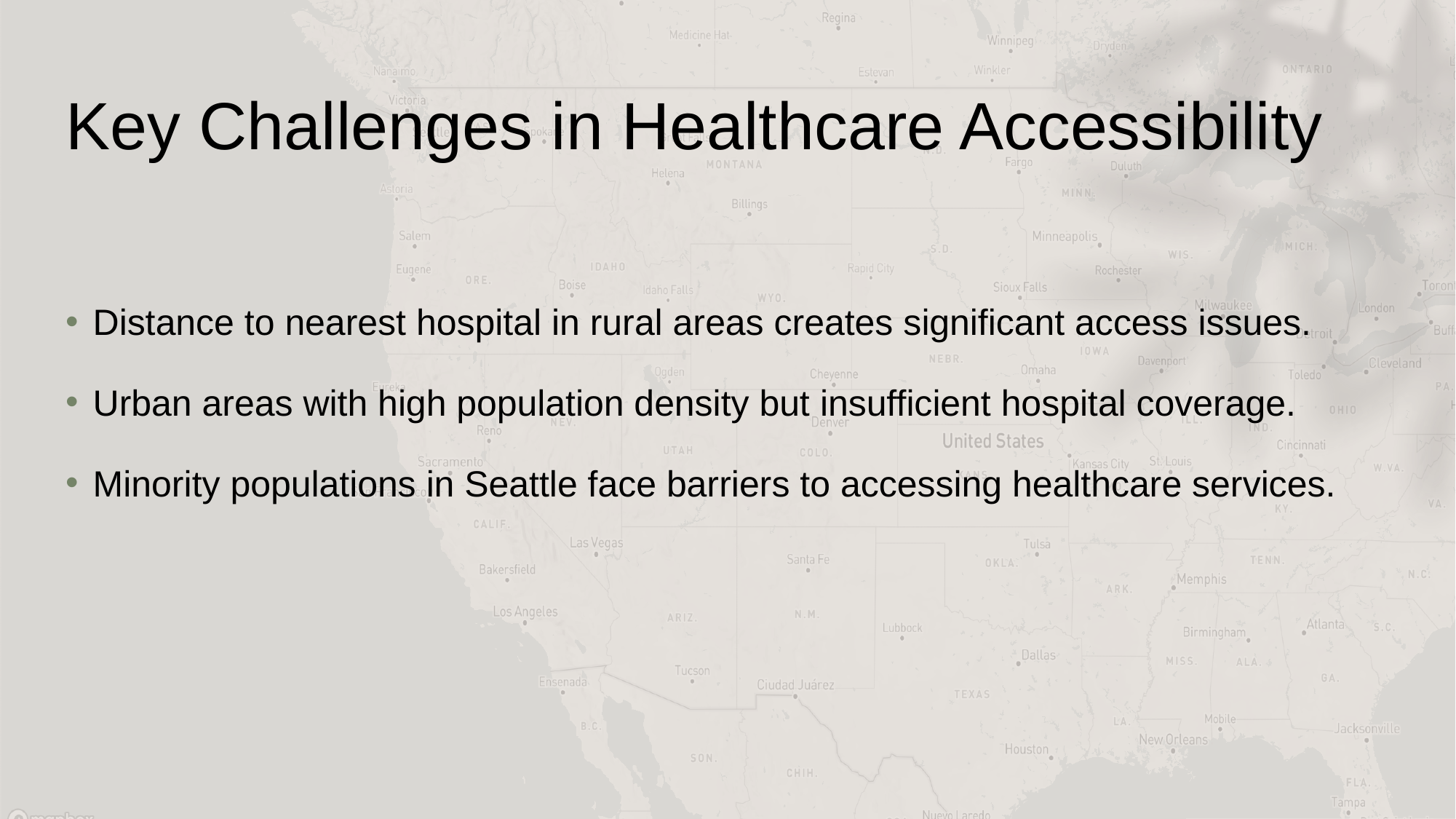

# Key Challenges in Healthcare Accessibility
Distance to nearest hospital in rural areas creates significant access issues.
Urban areas with high population density but insufficient hospital coverage.
Minority populations in Seattle face barriers to accessing healthcare services.